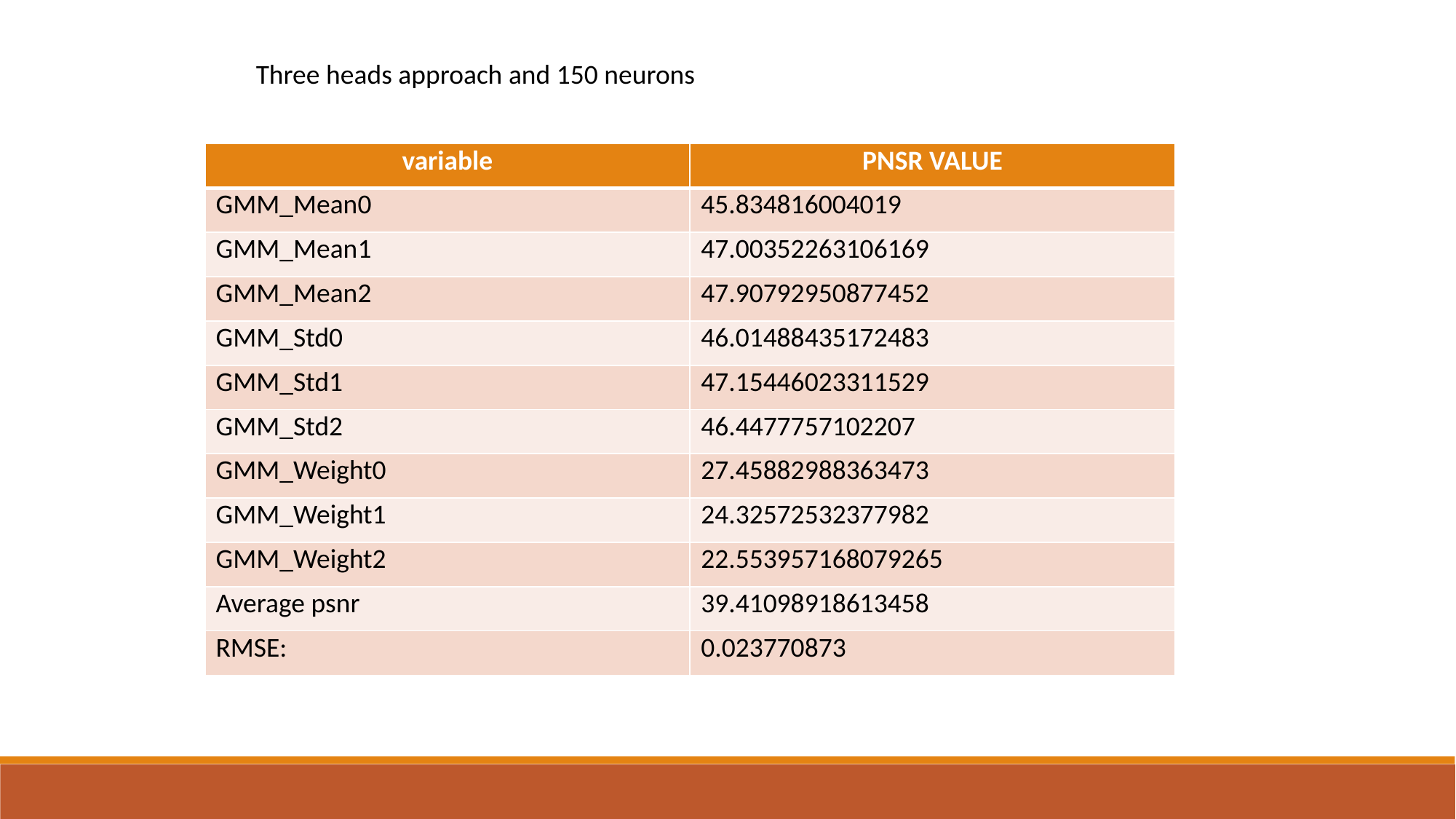

Three heads approach and 150 neurons
| variable | PNSR VALUE |
| --- | --- |
| GMM\_Mean0 | 45.834816004019 |
| GMM\_Mean1 | 47.00352263106169 |
| GMM\_Mean2 | 47.90792950877452 |
| GMM\_Std0 | 46.01488435172483 |
| GMM\_Std1 | 47.15446023311529 |
| GMM\_Std2 | 46.4477757102207 |
| GMM\_Weight0 | 27.45882988363473 |
| GMM\_Weight1 | 24.32572532377982 |
| GMM\_Weight2 | 22.553957168079265 |
| Average psnr | 39.41098918613458 |
| RMSE: | 0.023770873 |